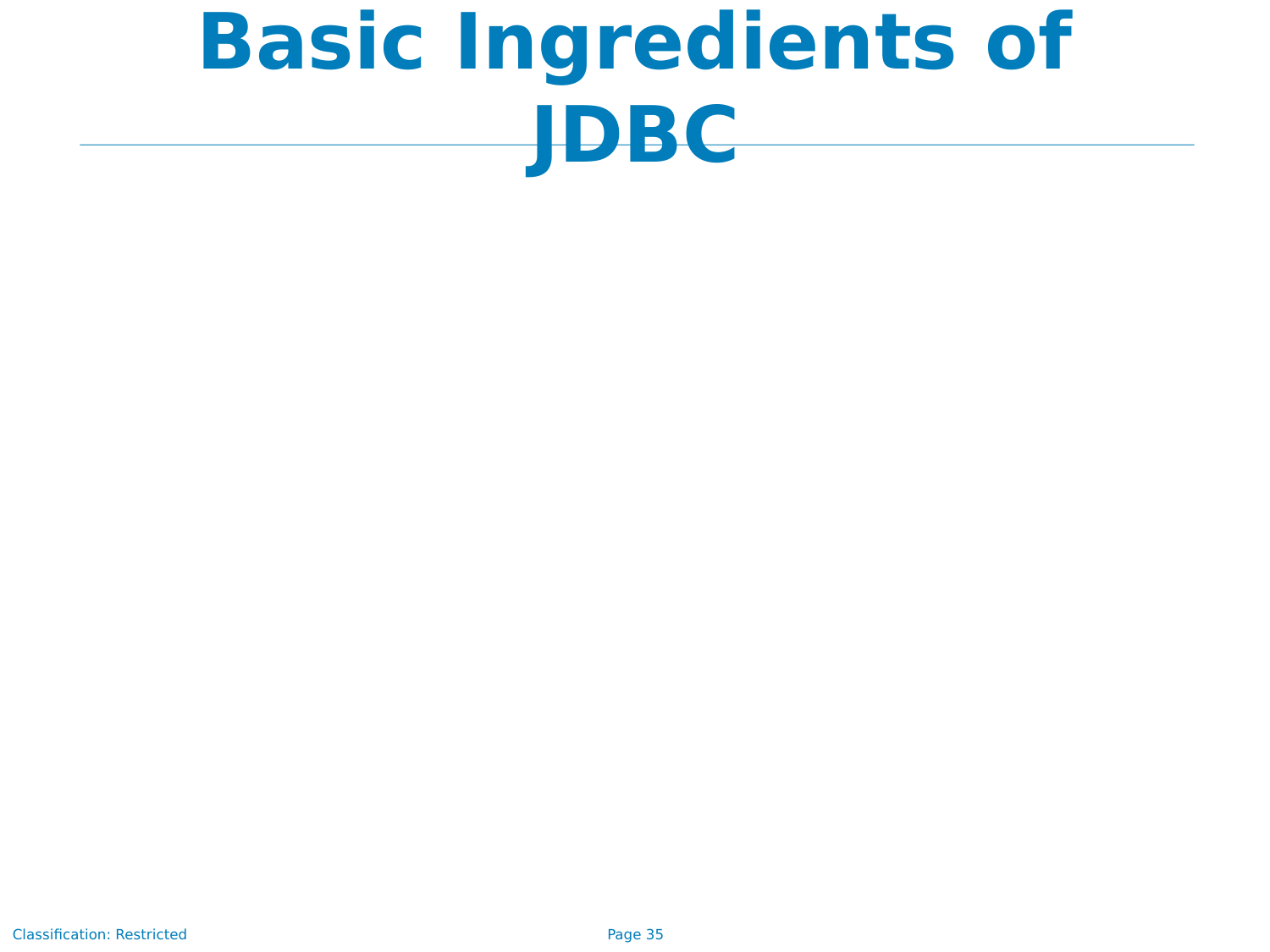

Basic Ingredients of JDBC
1.)  Declare a database connection object.

2.)  Load the JDBC/ODBC Driver class file.

3.)  Make a database connection.

4.)  Create a statement object.

5.)  Execute the statement.

6.)  Close the database connection.